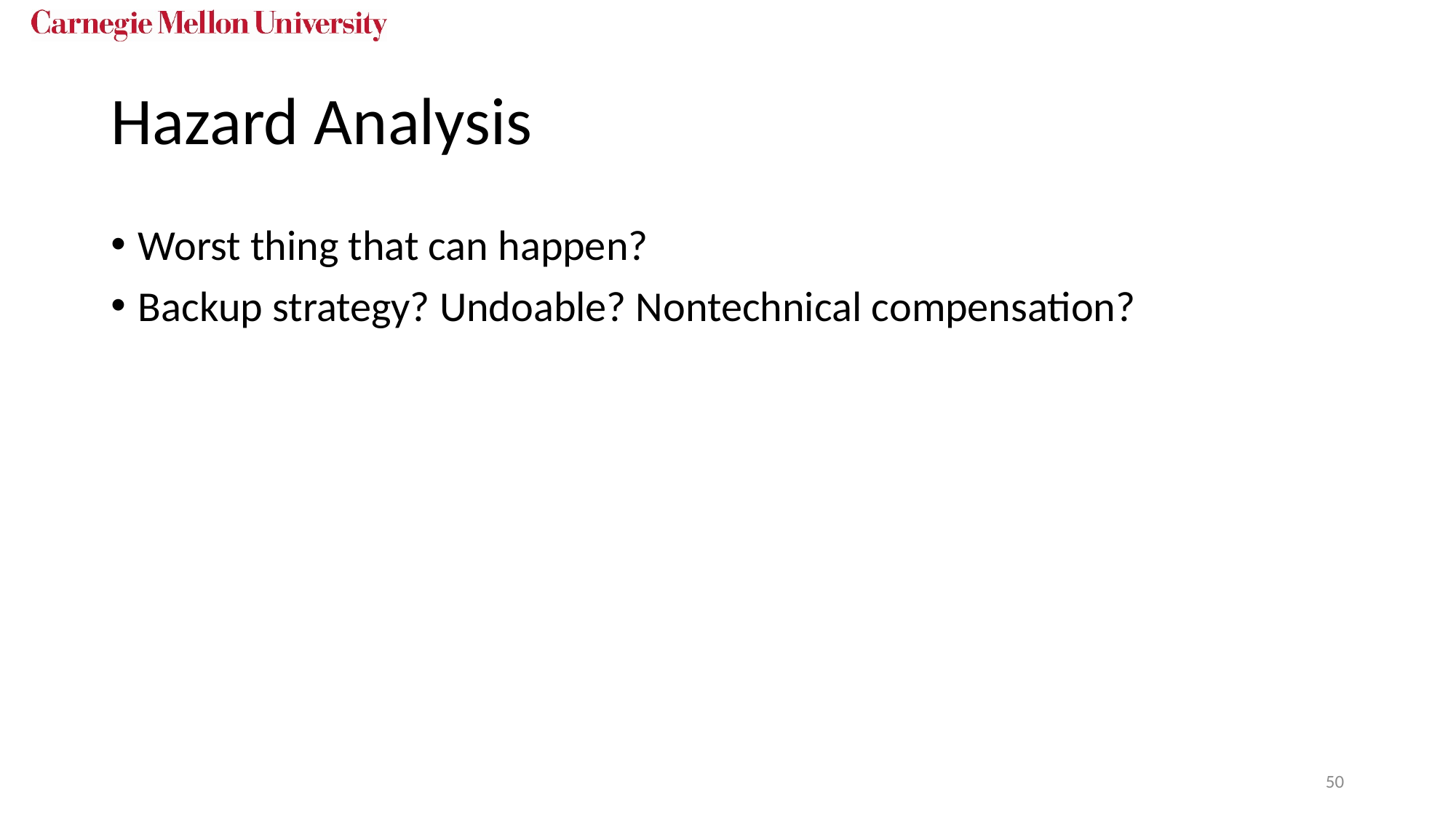

# Hazard Analysis
Worst thing that can happen?
Backup strategy? Undoable? Nontechnical compensation?
50